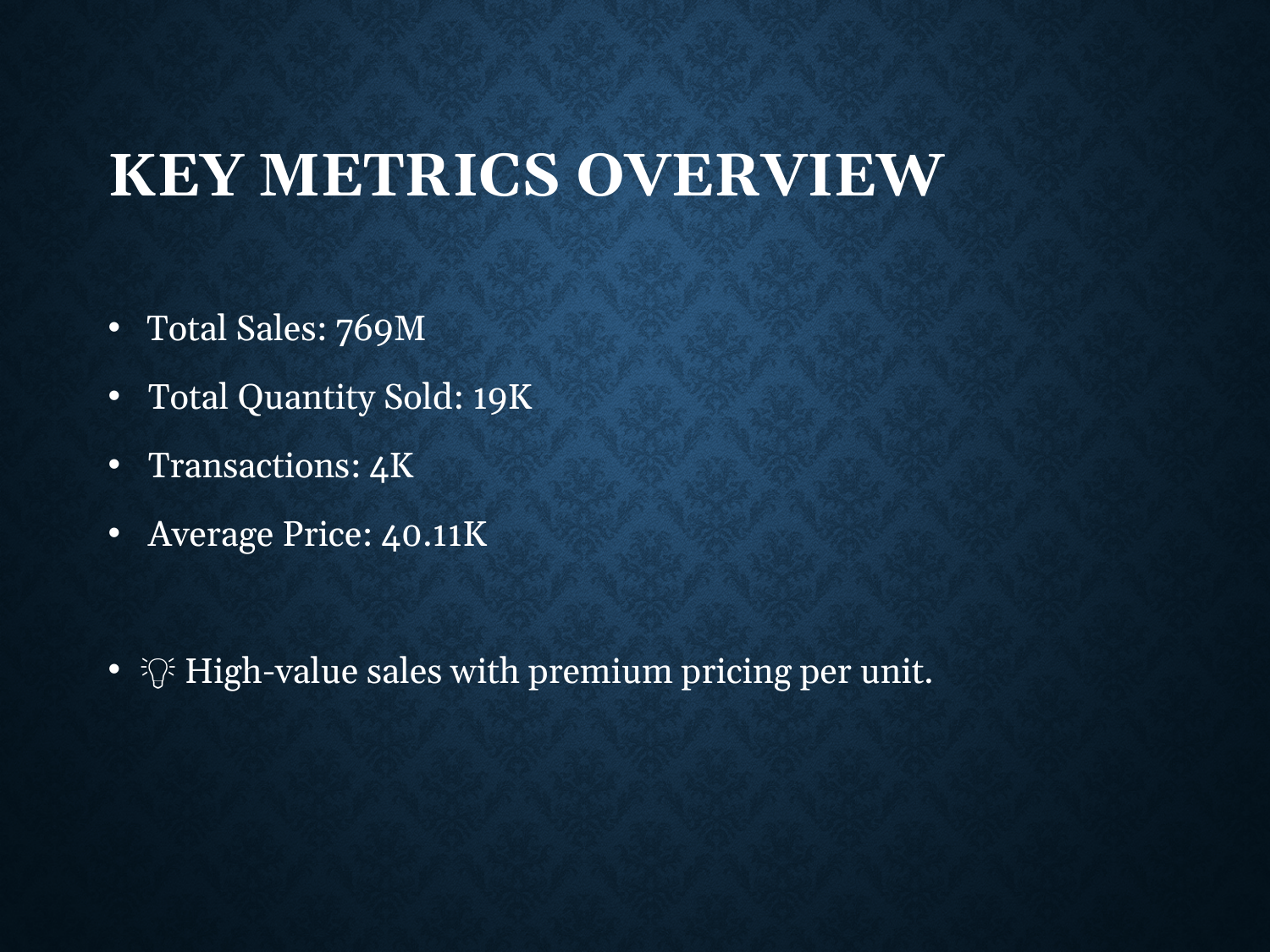

# Key Metrics Overview
 Total Sales: 769M
 Total Quantity Sold: 19K
 Transactions: 4K
 Average Price: 40.11K

💡 High-value sales with premium pricing per unit.